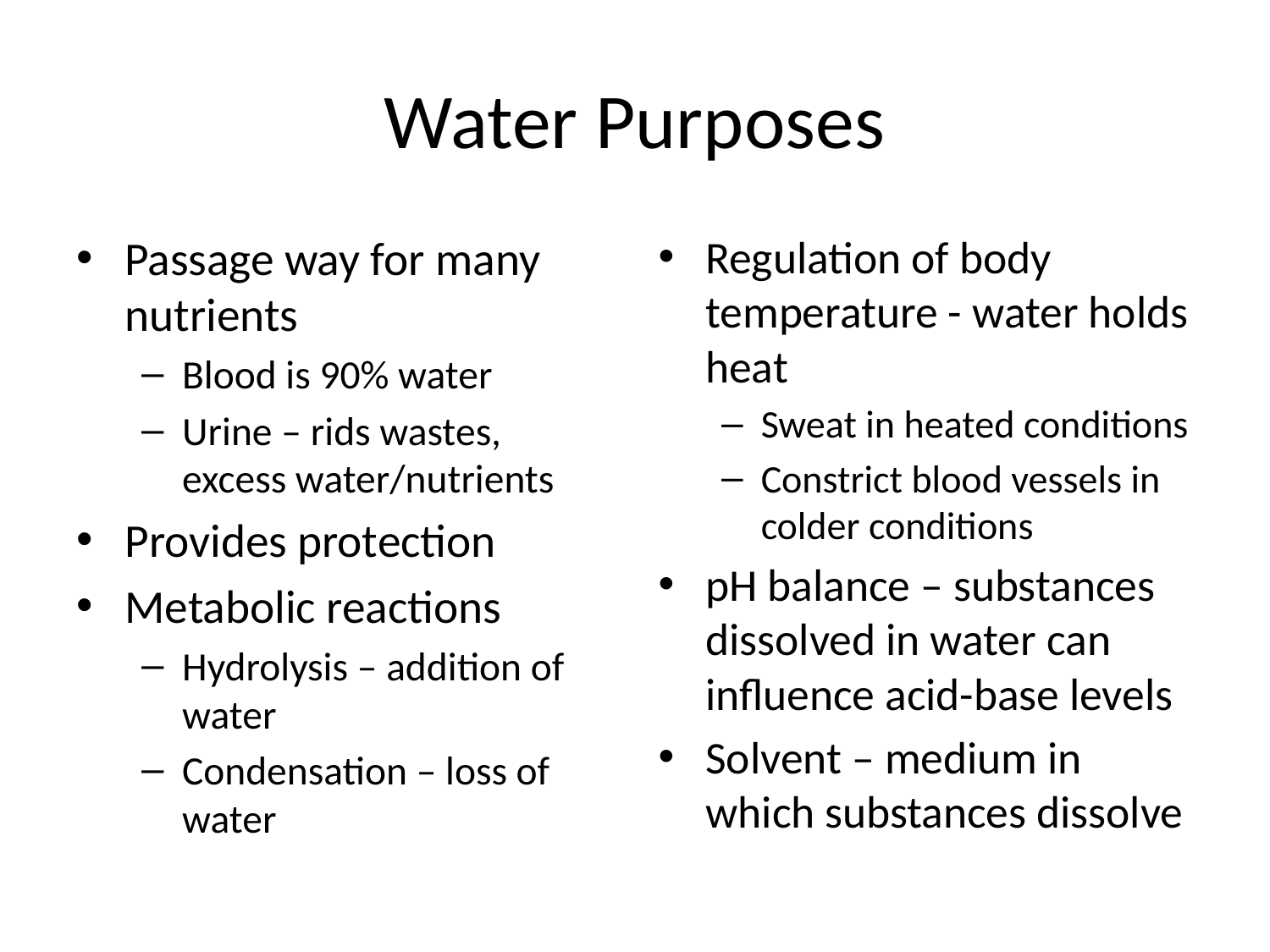

# Water Purposes
Passage way for many nutrients
Blood is 90% water
Urine – rids wastes, excess water/nutrients
Provides protection
Metabolic reactions
Hydrolysis – addition of water
Condensation – loss of water

Regulation of body temperature - water holds heat
Sweat in heated conditions
Constrict blood vessels in colder conditions
pH balance – substances dissolved in water can influence acid-base levels
Solvent – medium in which substances dissolve